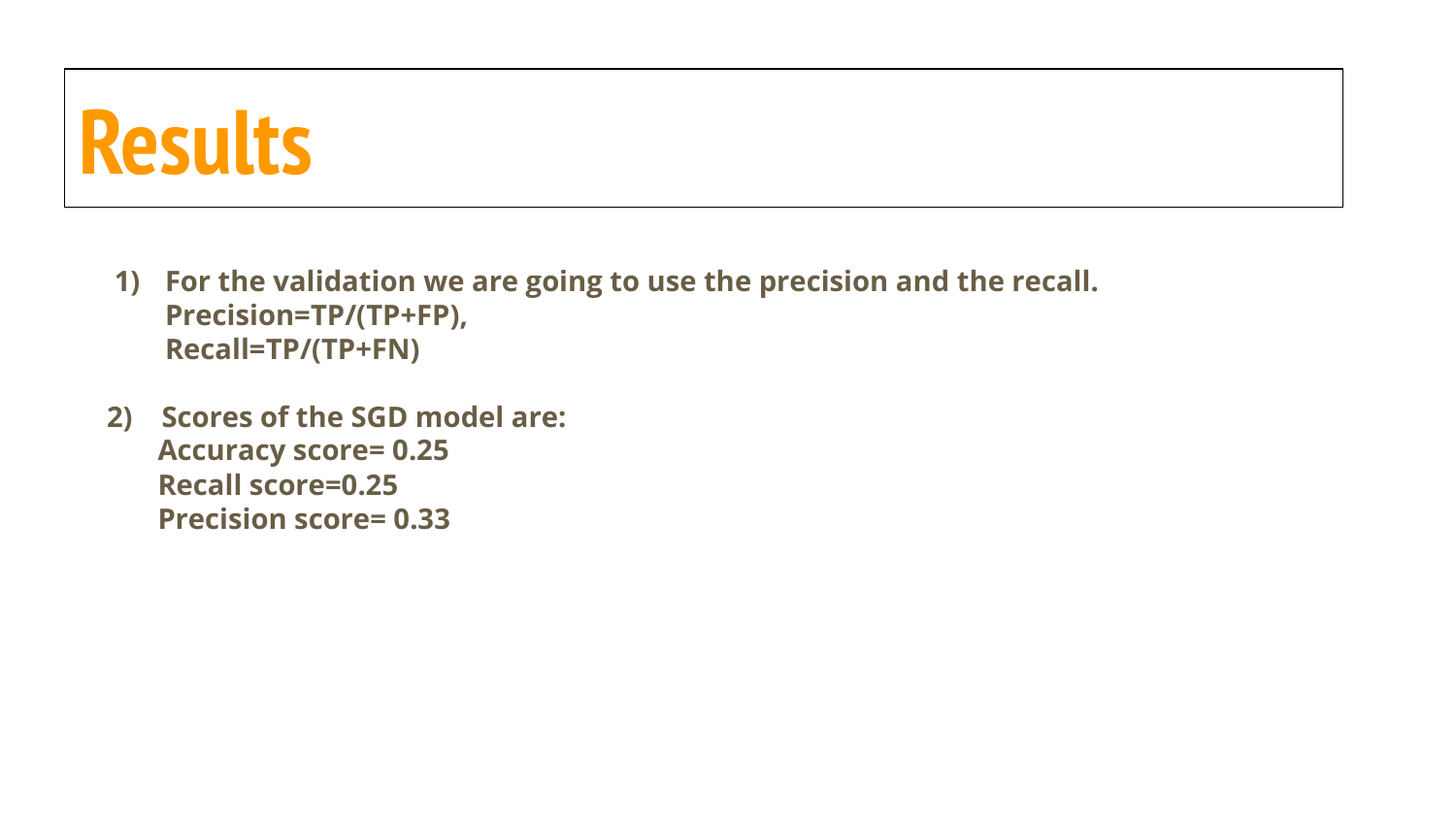

Results
For the validation we are going to use the precision and the recall.
          Precision=TP/(TP+FP),
          Recall=TP/(TP+FN)

  2)    Scores of the SGD model are:
         Accuracy score= 0.25
         Recall score=0.25
         Precision score= 0.33